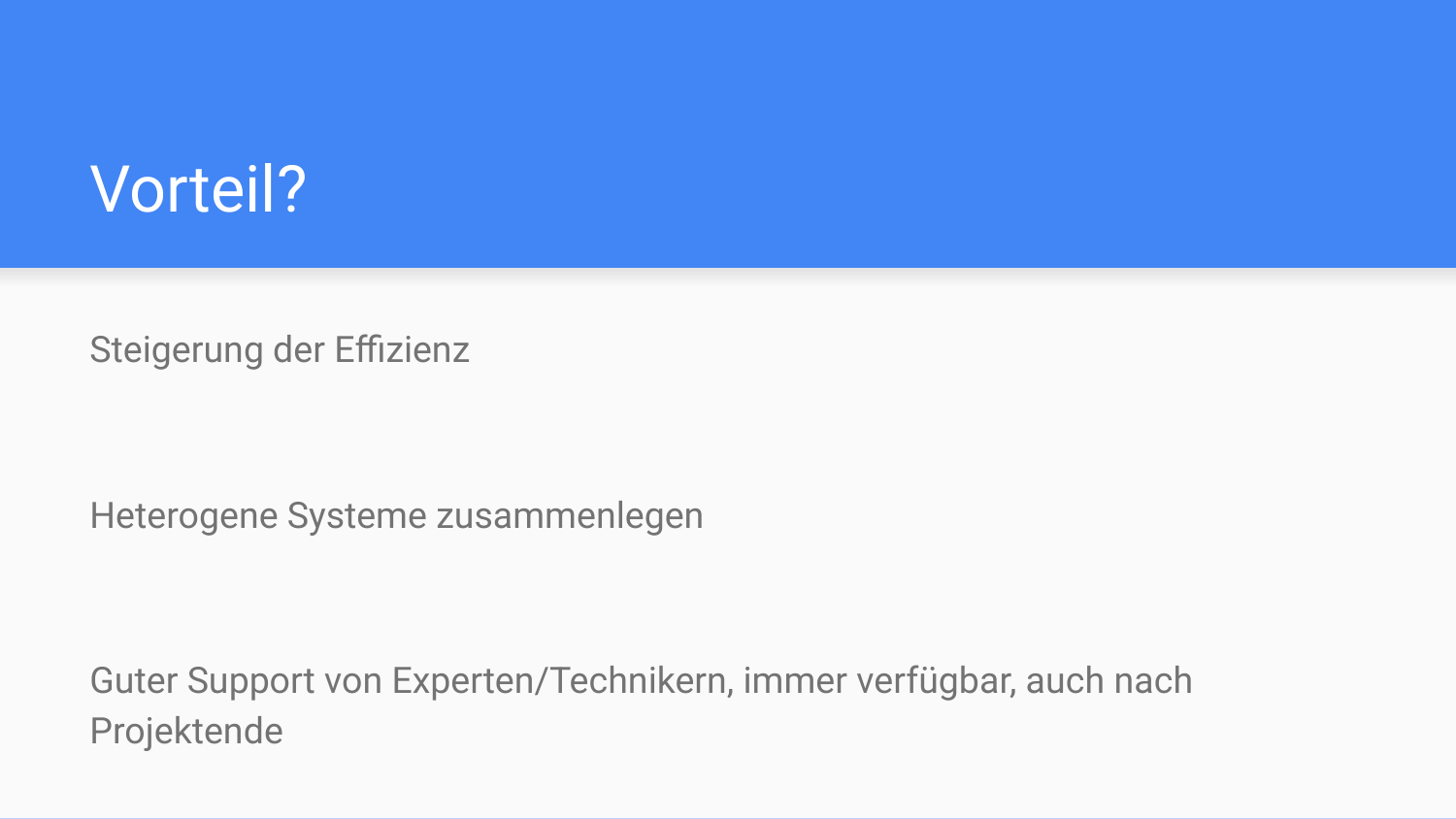

# Vorteil?
Steigerung der Effizienz

Heterogene Systeme zusammenlegen

Guter Support von Experten/Technikern, immer verfügbar, auch nach Projektende